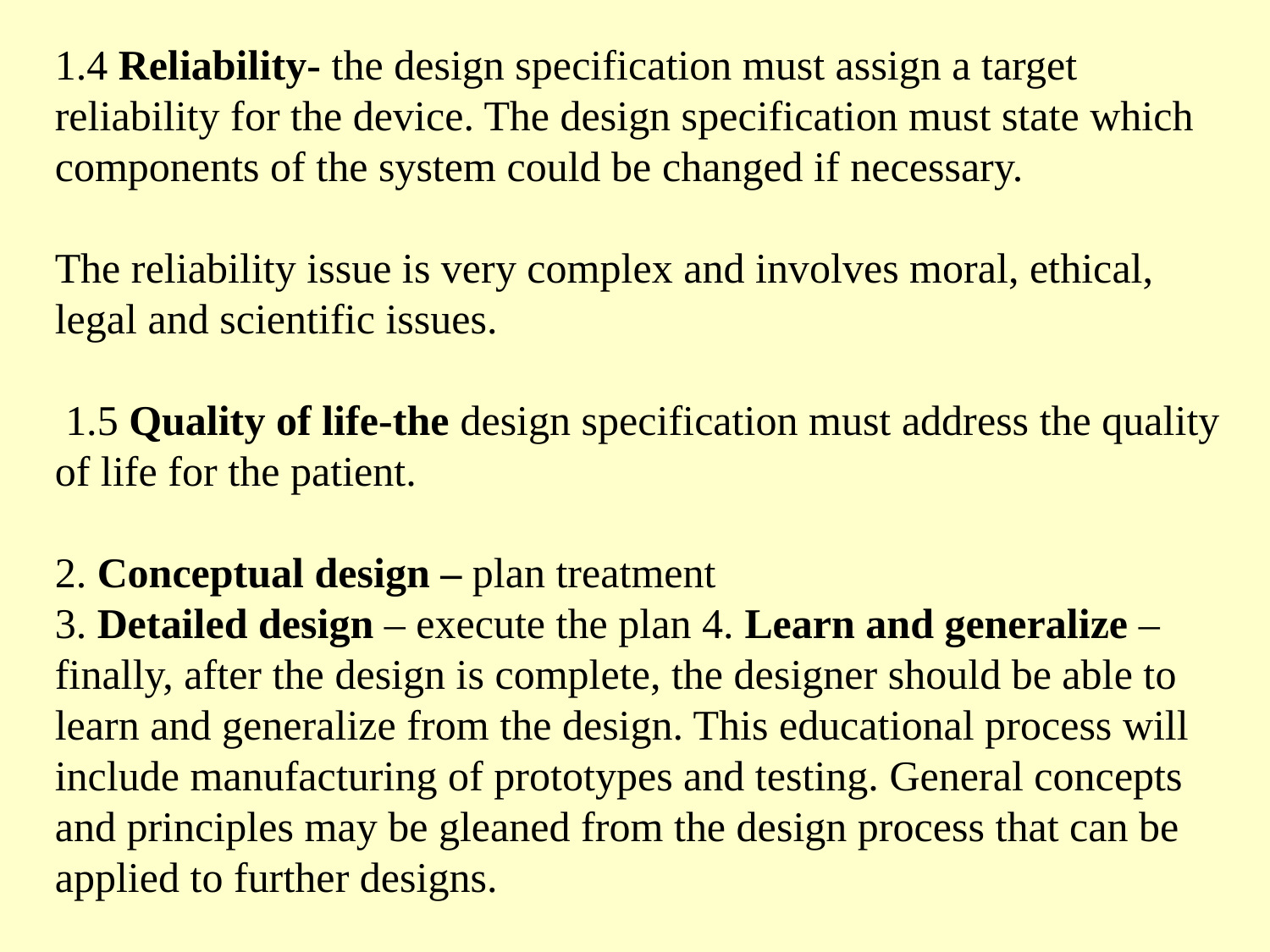

1.4 Reliability- the design specification must assign a target reliability for the device. The design specification must state which components of the system could be changed if necessary.

The reliability issue is very complex and involves moral, ethical, legal and scientific issues.

 1.5 Quality of life-the design specification must address the quality of life for the patient.

2. Conceptual design – plan treatment
3. Detailed design – execute the plan 4. Learn and generalize – finally, after the design is complete, the designer should be able to learn and generalize from the design. This educational process will include manufacturing of prototypes and testing. General concepts and principles may be gleaned from the design process that can be applied to further designs.